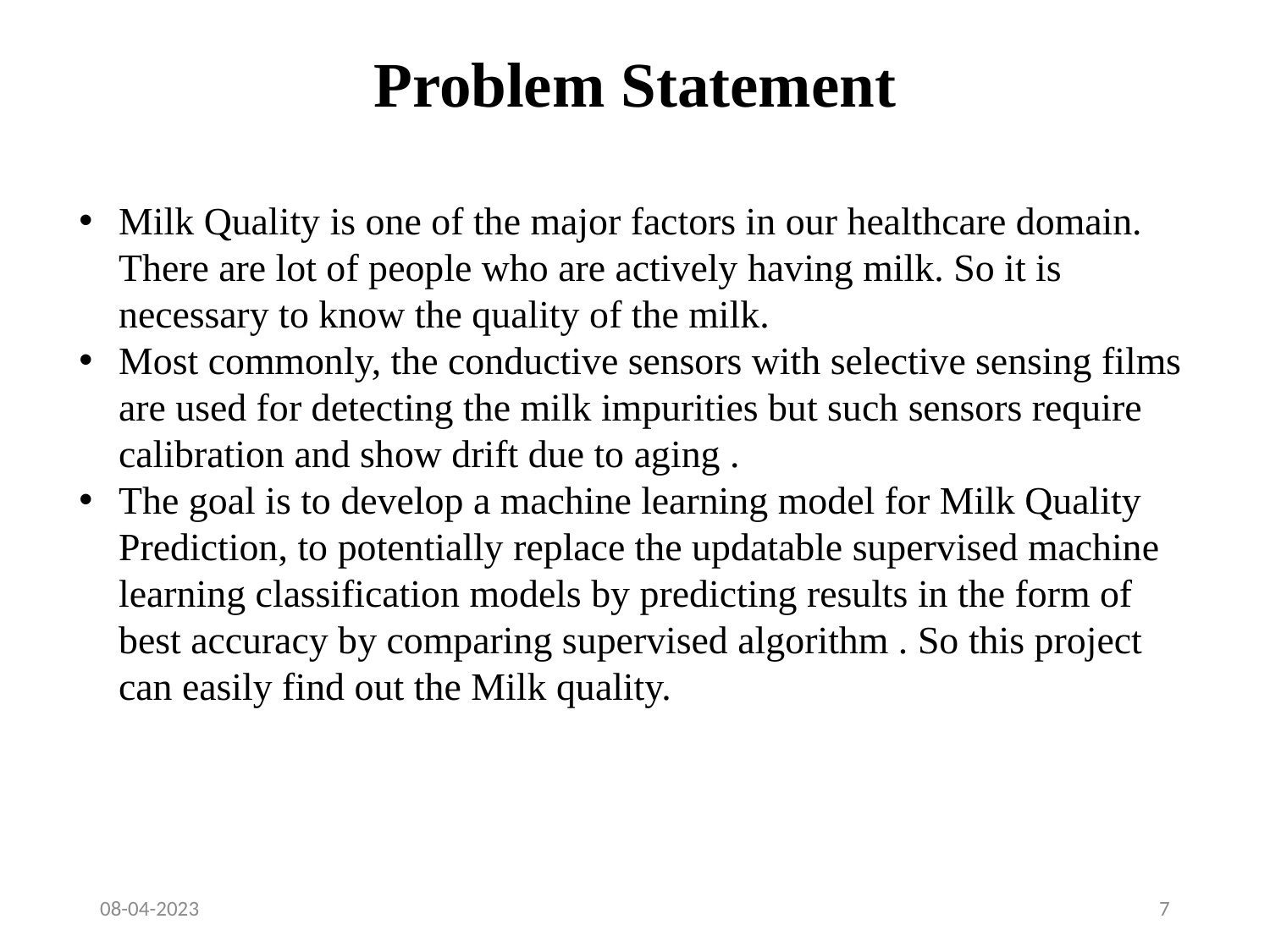

# Problem Statement
Milk Quality is one of the major factors in our healthcare domain. There are lot of people who are actively having milk. So it is necessary to know the quality of the milk.
Most commonly, the conductive sensors with selective sensing films are used for detecting the milk impurities but such sensors require calibration and show drift due to aging .
The goal is to develop a machine learning model for Milk Quality Prediction, to potentially replace the updatable supervised machine learning classification models by predicting results in the form of best accuracy by comparing supervised algorithm . So this project can easily find out the Milk quality.

08-04-2023
7